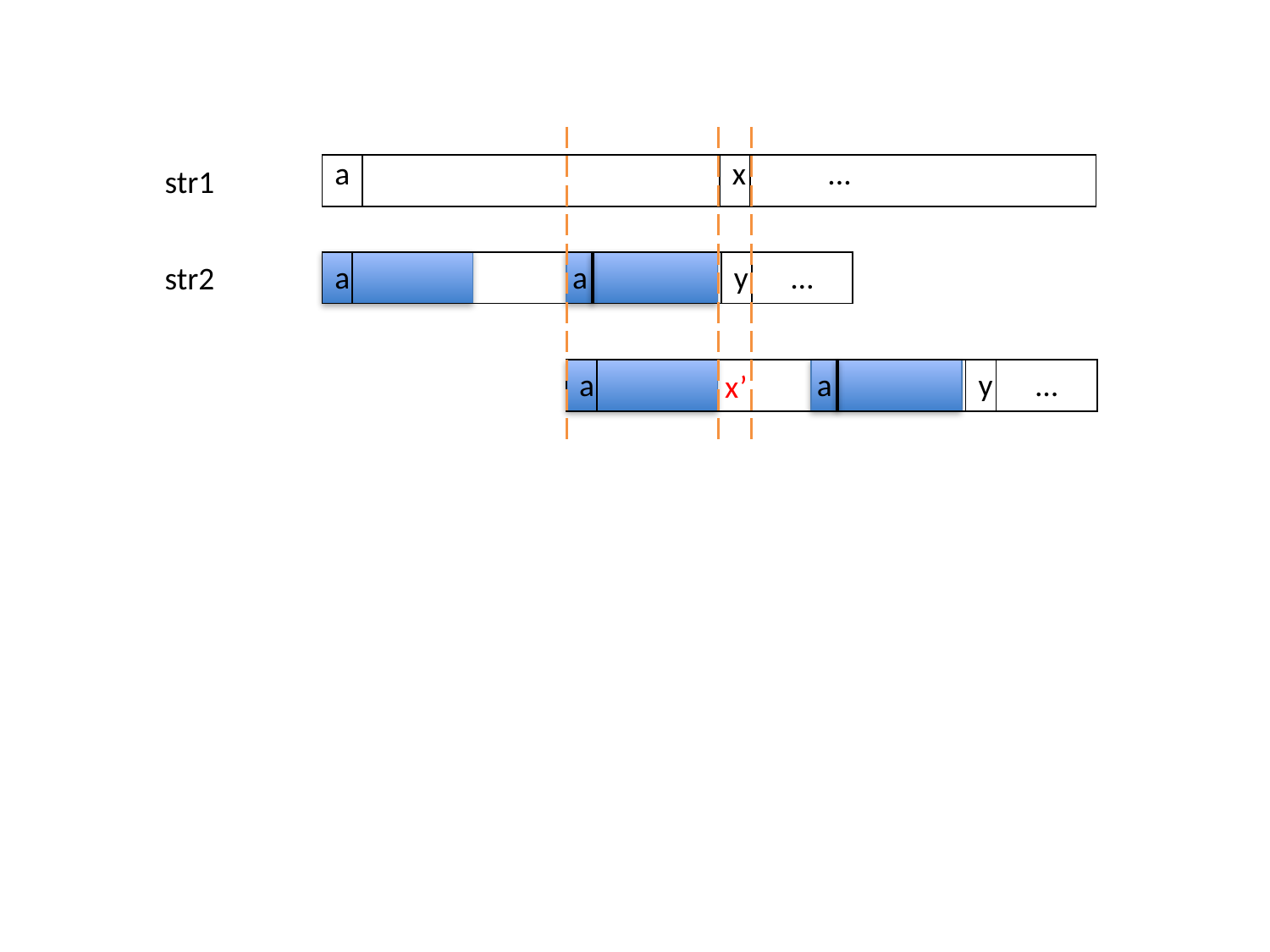

str1
| a |  | x | ... |
| --- | --- | --- | --- |

| a | a | y | … |
| --- | --- | --- | --- |
str2

| a | a | y | … |
| --- | --- | --- | --- |
x’